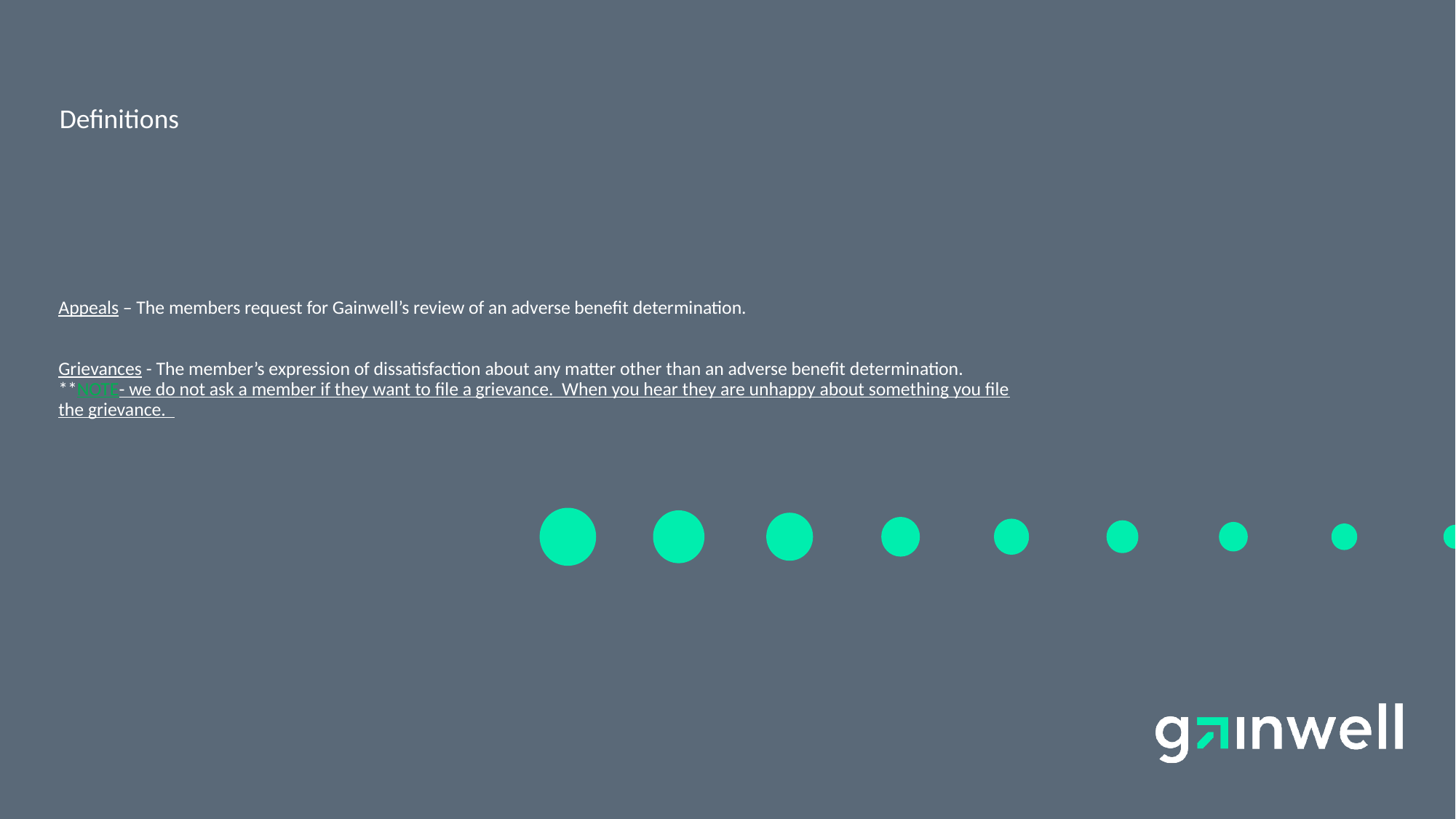

Definitions

# Appeals – The members request for Gainwell’s review of an adverse benefit determination. Grievances - The member’s expression of dissatisfaction about any matter other than an adverse benefit determination.  **NOTE- we do not ask a member if they want to file a grievance.  When you hear they are unhappy about something you file the grievance.